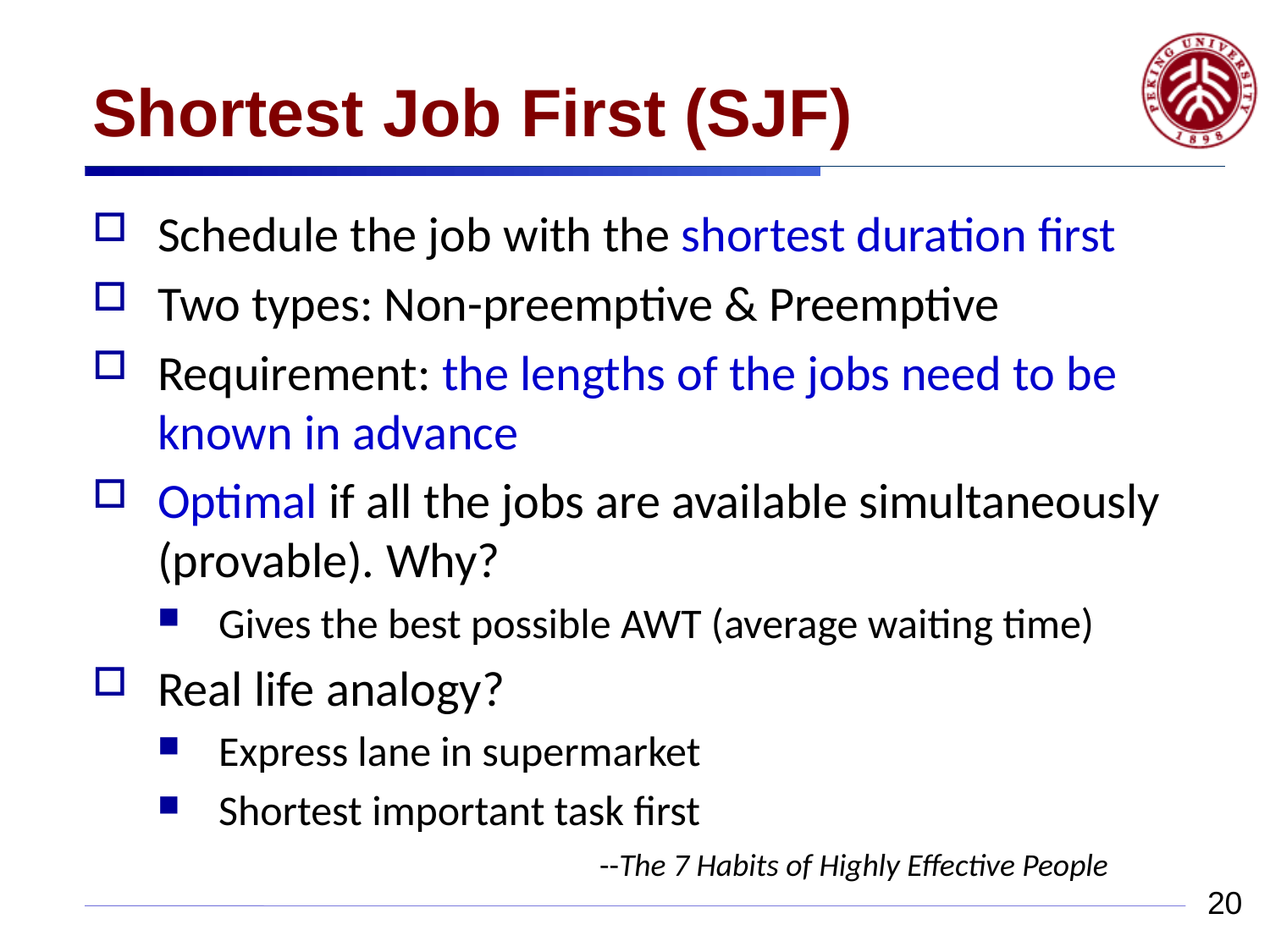

# Shortest Job First (SJF)
Schedule the job with the shortest duration first
Two types: Non-preemptive & Preemptive
Requirement: the lengths of the jobs need to be known in advance
Optimal if all the jobs are available simultaneously (provable). Why?
Gives the best possible AWT (average waiting time)
Real life analogy?
Express lane in supermarket
Shortest important task first
			--The 7 Habits of Highly Effective People